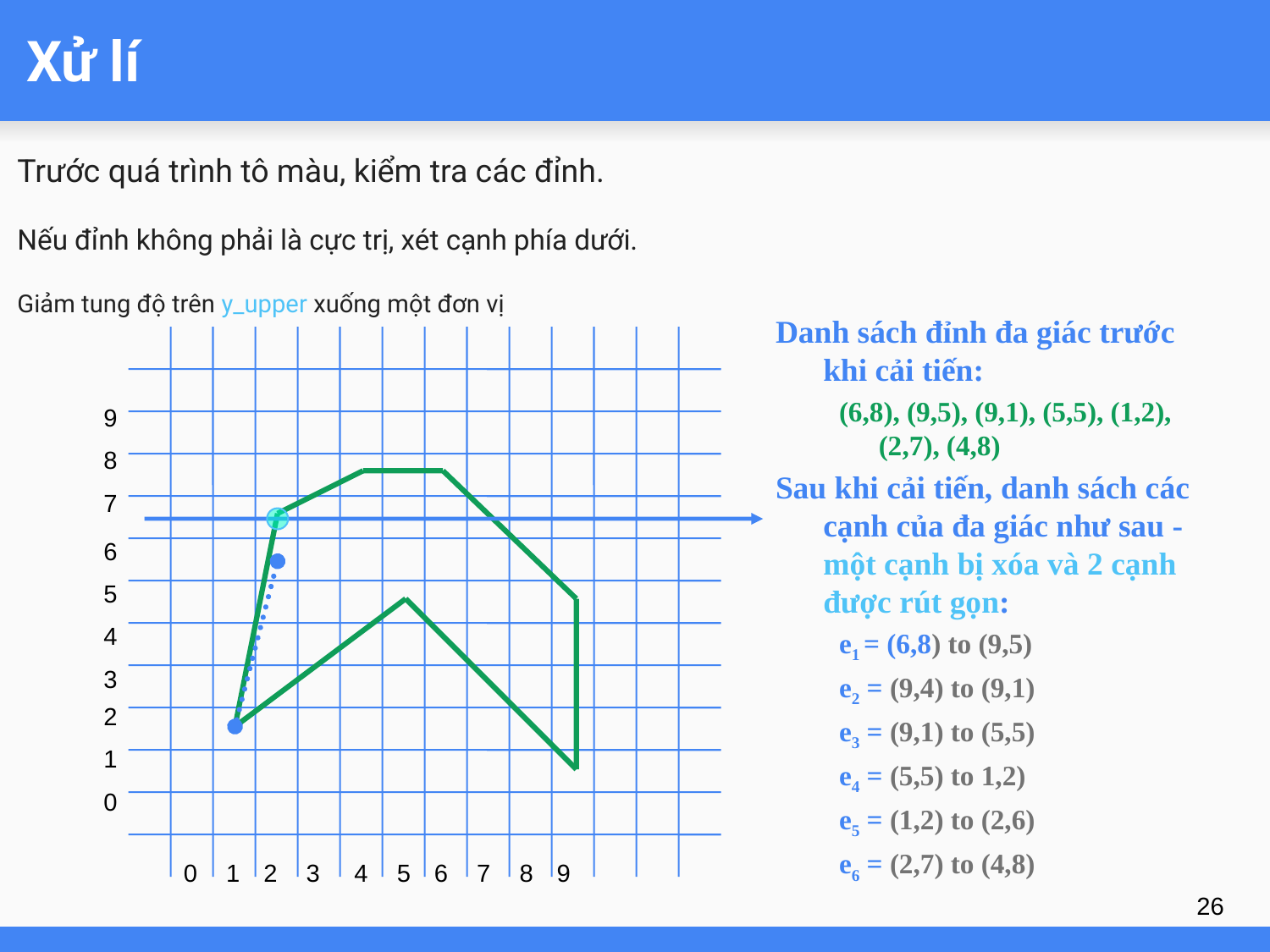

# Xử lí
Trước quá trình tô màu, kiểm tra các đỉnh.
Nếu đỉnh không phải là cực trị, xét cạnh phía dưới.
Giảm tung độ trên y_upper xuống một đơn vị
Danh sách đỉnh đa giác trước khi cải tiến:
(6,8), (9,5), (9,1), (5,5), (1,2), (2,7), (4,8)
Sau khi cải tiến, danh sách các cạnh của đa giác như sau - một cạnh bị xóa và 2 cạnh được rút gọn:
e1 = (6,8) to (9,5)
e2 = (9,4) to (9,1)
e3 = (9,1) to (5,5)
e4 = (5,5) to 1,2)
e5 = (1,2) to (2,6)
e6 = (2,7) to (4,8)

9
8

7

6

5
4
3
2
1
0
0
1
2
3
4
5
6
7
8
9
26